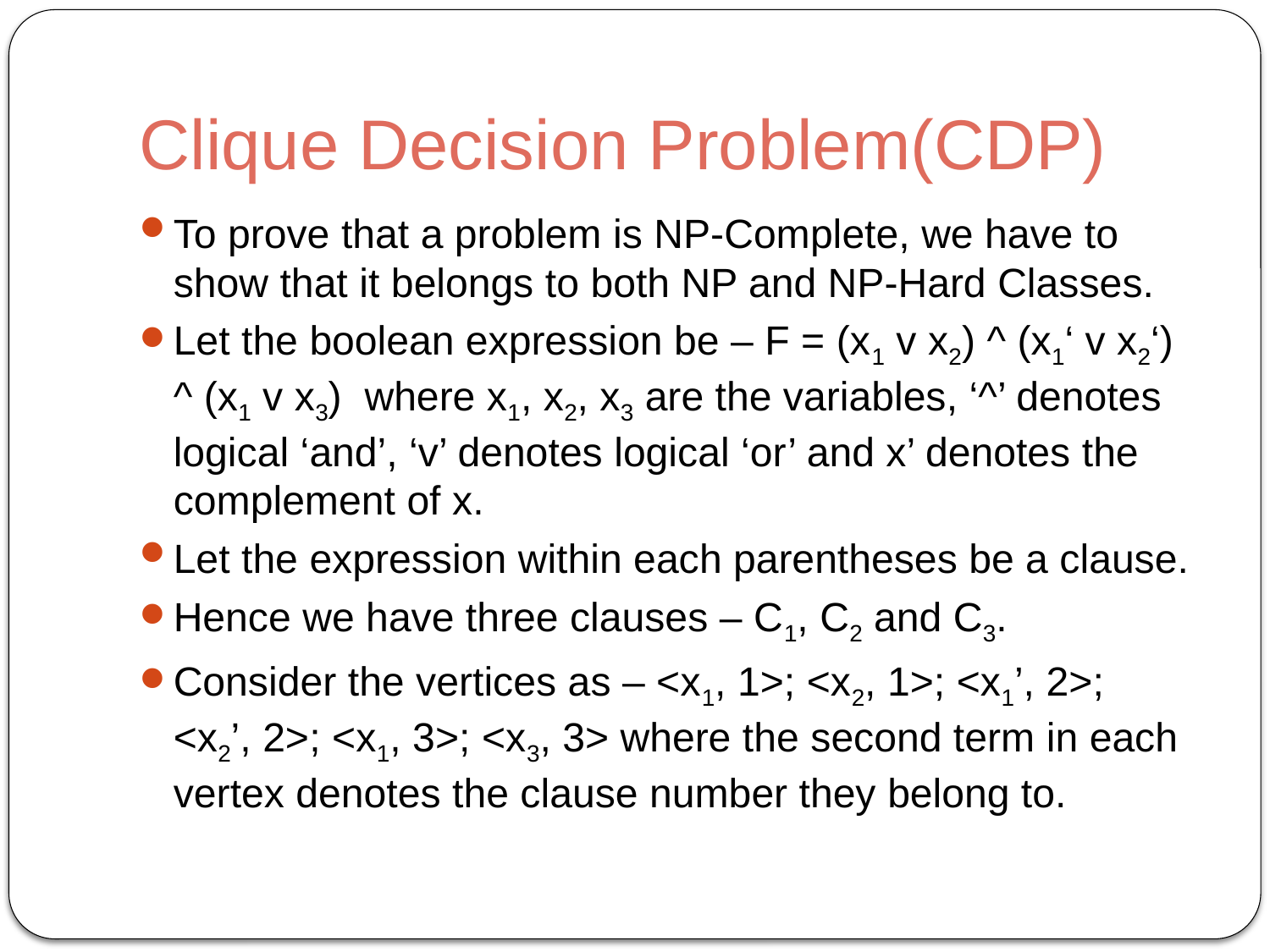

# Clique Decision Problem(CDP)
To prove that a problem is NP-Complete, we have to show that it belongs to both NP and NP-Hard Classes.
Let the boolean expression be – F = (x1 v x2) ^ (x1‘ v x2‘) ^ (x1 v x3)  where x1, x2, x3 are the variables, ‘^’ denotes logical ‘and’, ‘v’ denotes logical ‘or’ and x’ denotes the complement of x.
Let the expression within each parentheses be a clause.
Hence we have three clauses – C1, C2 and C3.
Consider the vertices as – <x1, 1>; <x2, 1>; <x1’, 2>; <x2’, 2>; <x1, 3>; <x3, 3> where the second term in each vertex denotes the clause number they belong to.